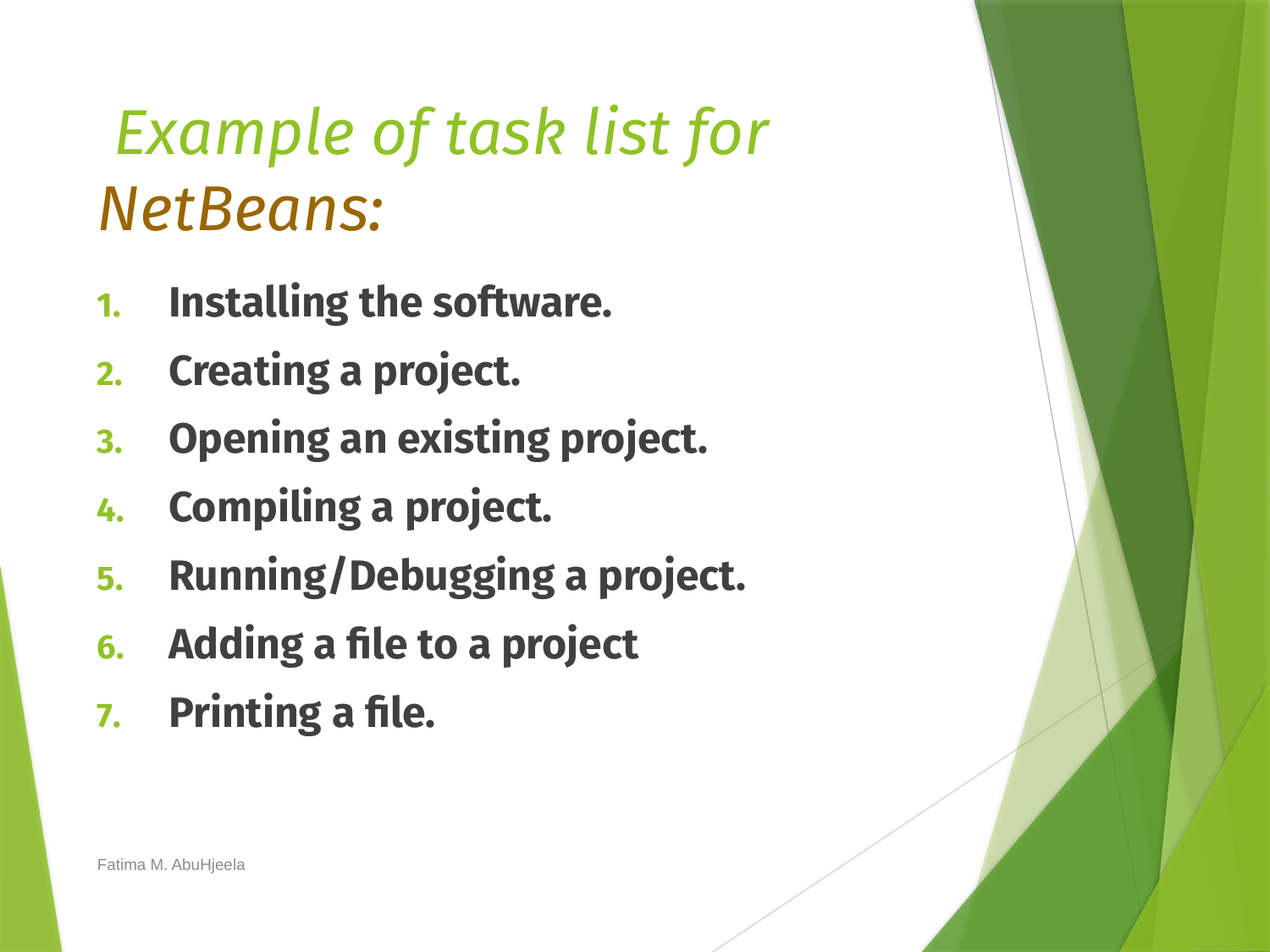

# Example of task list for NetBeans:
Installing the software.
Creating a project.
Opening an existing project.
Compiling a project.
Running/Debugging a project.
Adding a file to a project
Printing a file.
Fatima M. AbuHjeela